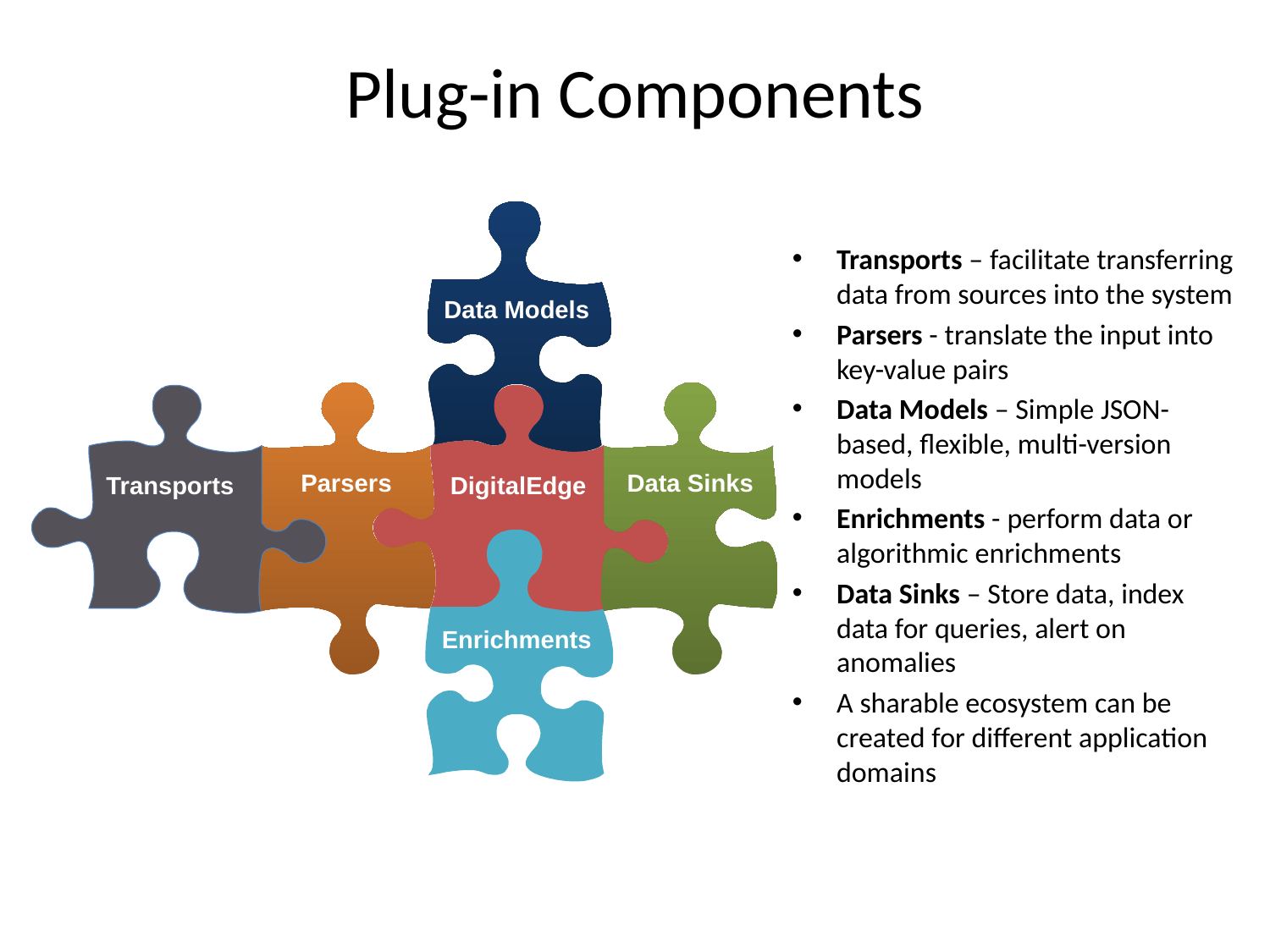

# Plug-in Components

Transports – facilitate transferring data from sources into the system
Parsers - translate the input into key-value pairs
Data Models – Simple JSON-based, flexible, multi-version models
Enrichments - perform data or algorithmic enrichments
Data Sinks – Store data, index data for queries, alert on anomalies
A sharable ecosystem can be created for different application domains
Data Models

Parsers
Data Sinks
DigitalEdge
Transports

Enrichments